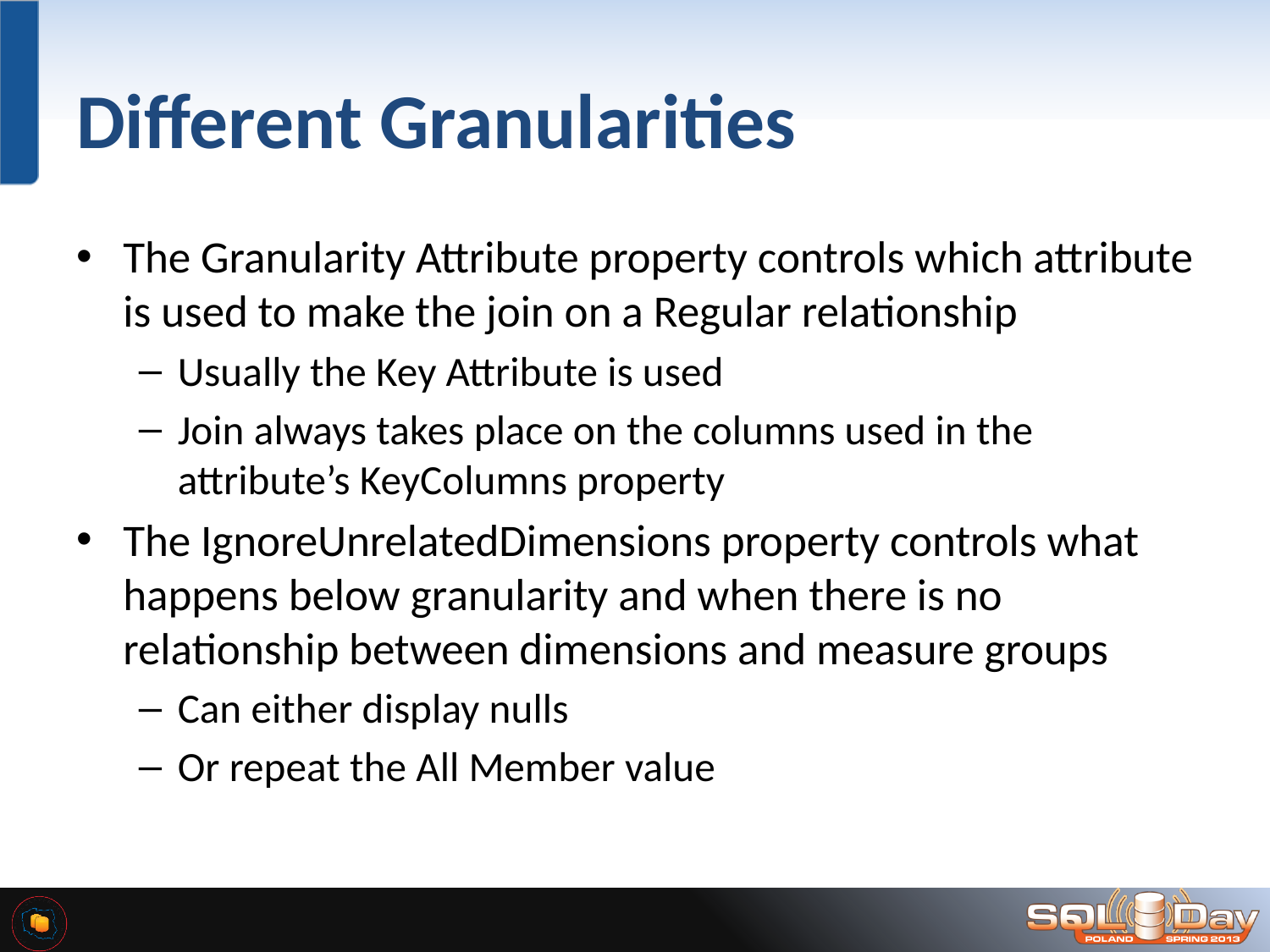

# Different Granularities
The Granularity Attribute property controls which attribute is used to make the join on a Regular relationship
Usually the Key Attribute is used
Join always takes place on the columns used in the attribute’s KeyColumns property
The IgnoreUnrelatedDimensions property controls what happens below granularity and when there is no relationship between dimensions and measure groups
Can either display nulls
Or repeat the All Member value